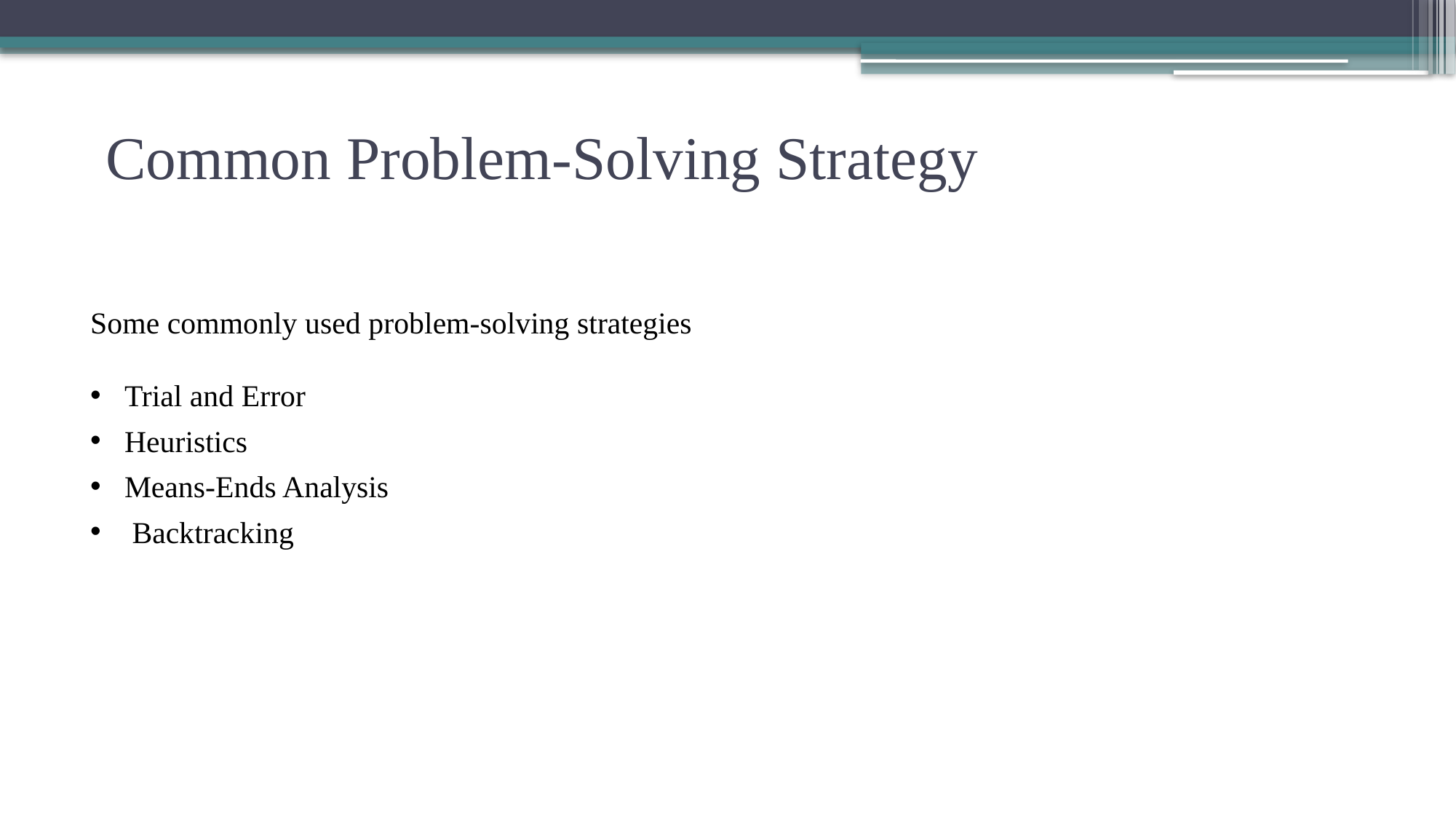

# Common Problem-Solving Strategy
Some commonly used problem-solving strategies

Trial and Error
Heuristics
Means-Ends Analysis
 Backtracking